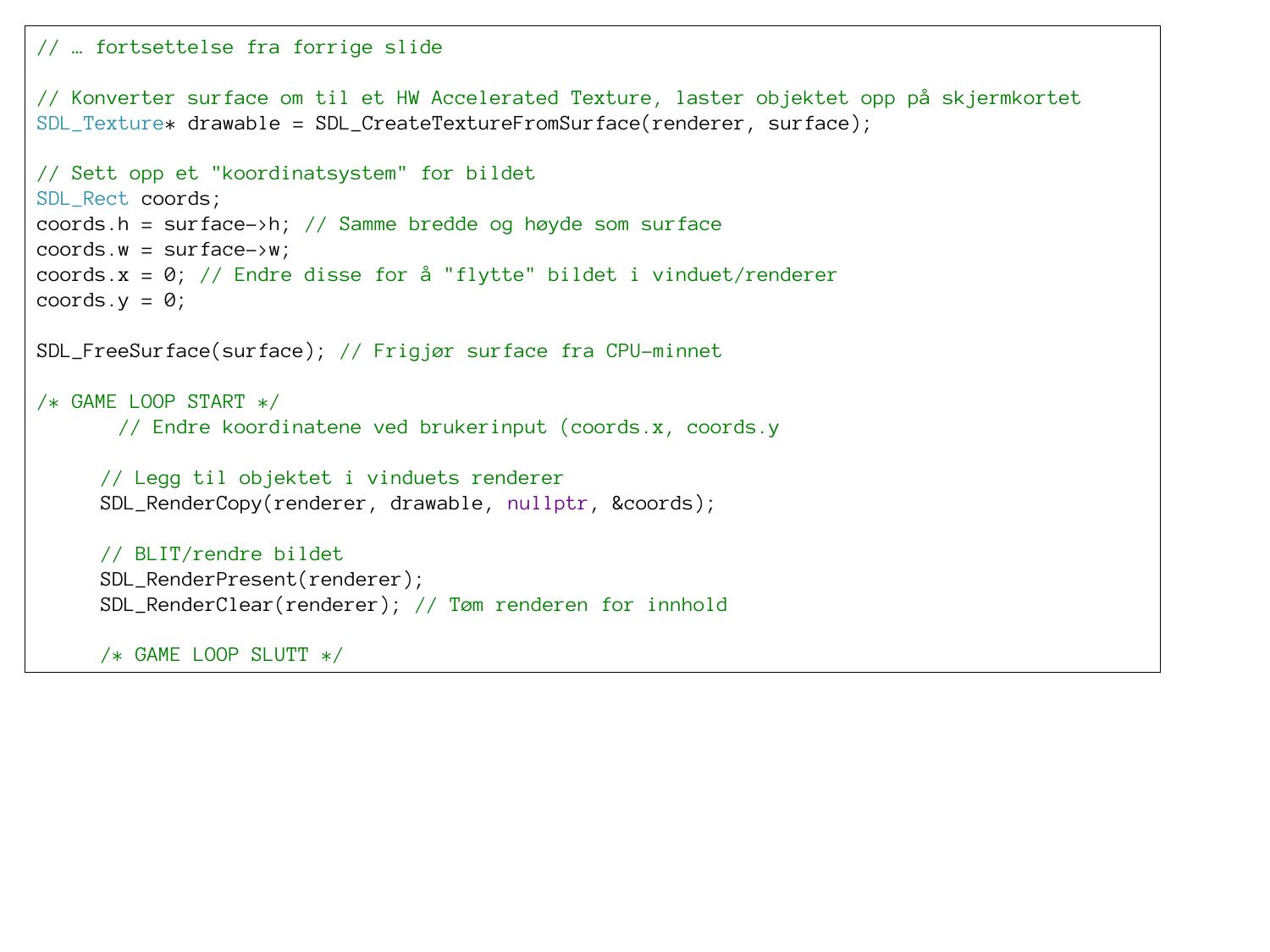

// … fortsettelse fra forrige slide

// Konverter surface om til et HW Accelerated Texture, laster objektet opp på skjermkortet
SDL_Texture* drawable = SDL_CreateTextureFromSurface(renderer, surface);

// Sett opp et "koordinatsystem" for bildet
SDL_Rect coords;
coords.h = surface->h; // Samme bredde og høyde som surface
coords.w = surface->w;
coords.x = 0; // Endre disse for å "flytte" bildet i vinduet/renderer
coords.y = 0;

SDL_FreeSurface(surface); // Frigjør surface fra CPU-minnet

/* GAME LOOP START */
       // Endre koordinatene ved brukerinput (coords.x, coords.y

// Legg til objektet i vinduets renderer
SDL_RenderCopy(renderer, drawable, nullptr, &coords);

// BLIT/rendre bildet
SDL_RenderPresent(renderer);
SDL_RenderClear(renderer); // Tøm renderen for innhold

/* GAME LOOP SLUTT */